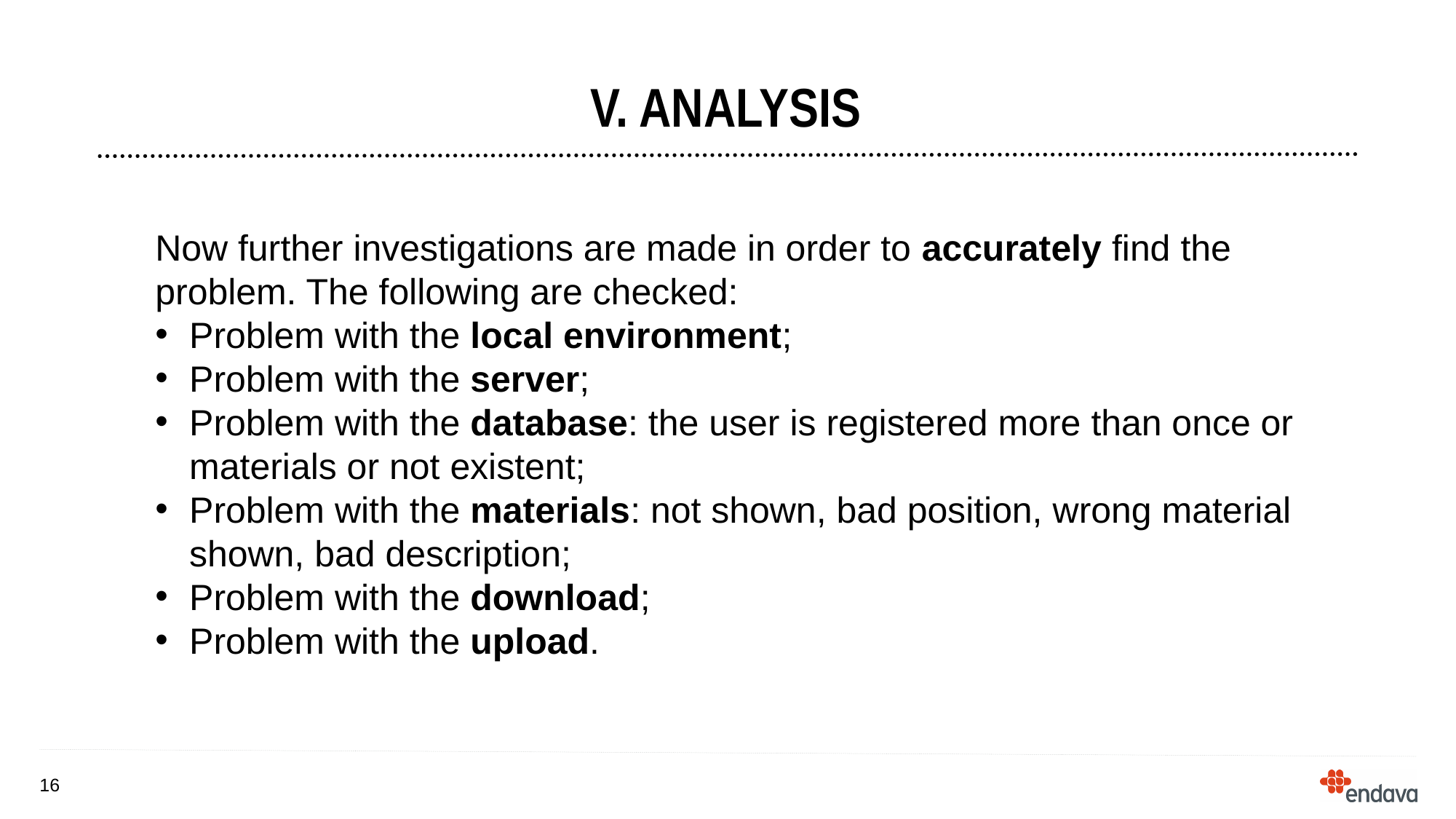

# V. Analysis
Now further investigations are made in order to accurately find the problem. The following are checked:
Problem with the local environment;
Problem with the server;
Problem with the database: the user is registered more than once or materials or not existent;
Problem with the materials: not shown, bad position, wrong material shown, bad description;
Problem with the download;
Problem with the upload.